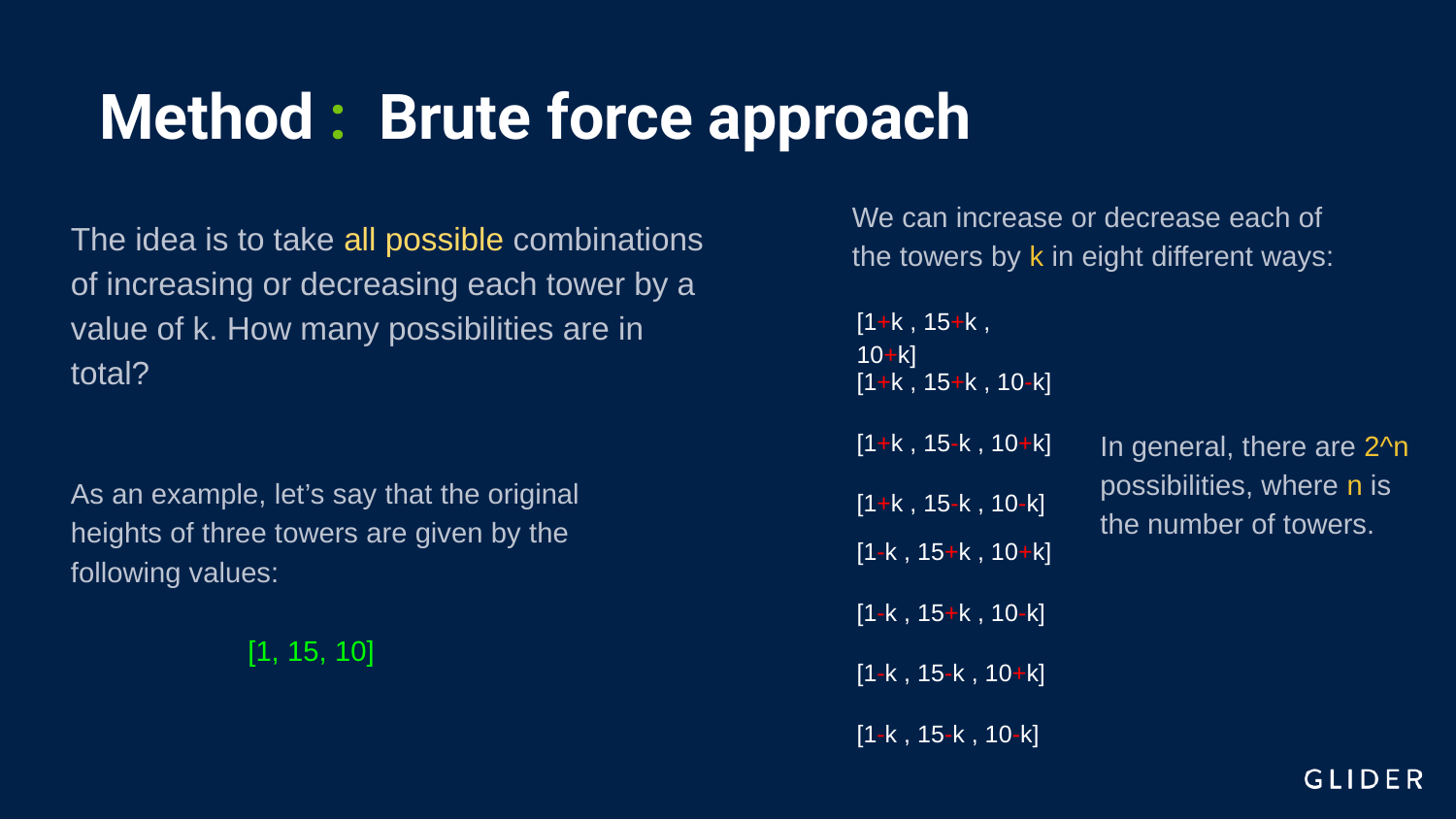

# Method :  Brute force approach

We can increase or decrease each of the towers by k in eight different ways:

The idea is to take all possible combinations of increasing or decreasing each tower by a value of k. How many possibilities are in total?

[1+k , 15+k , 10+k]

[1+k , 15+k , 10-k]

[1+k , 15-k , 10+k]

In general, there are 2^n possibilities, where n is the number of towers.

As an example, let’s say that the original heights of three towers are given by the following values:

[1+k , 15-k , 10-k]

[1-k , 15+k , 10+k]

[1-k , 15+k , 10-k]

[1, 15, 10]

[1-k , 15-k , 10+k]

[1-k , 15-k , 10-k]